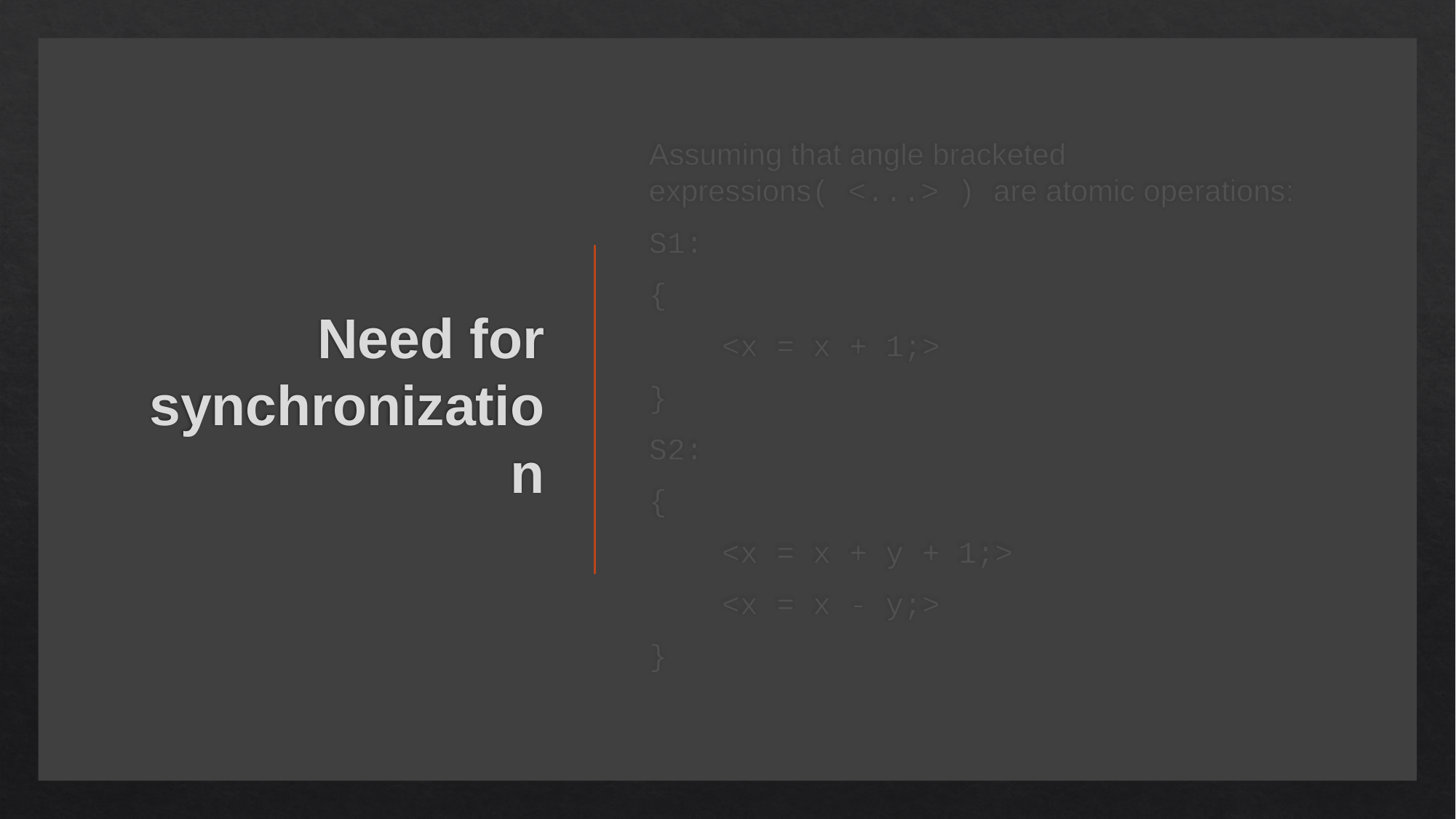

# Need for synchronization
Assuming that angle bracketed expressions( <...> ) are atomic operations:
S1:
{
    <x = x + 1;>
}
S2:
{
    <x = x + y + 1;>
    <x = x - y;>
}